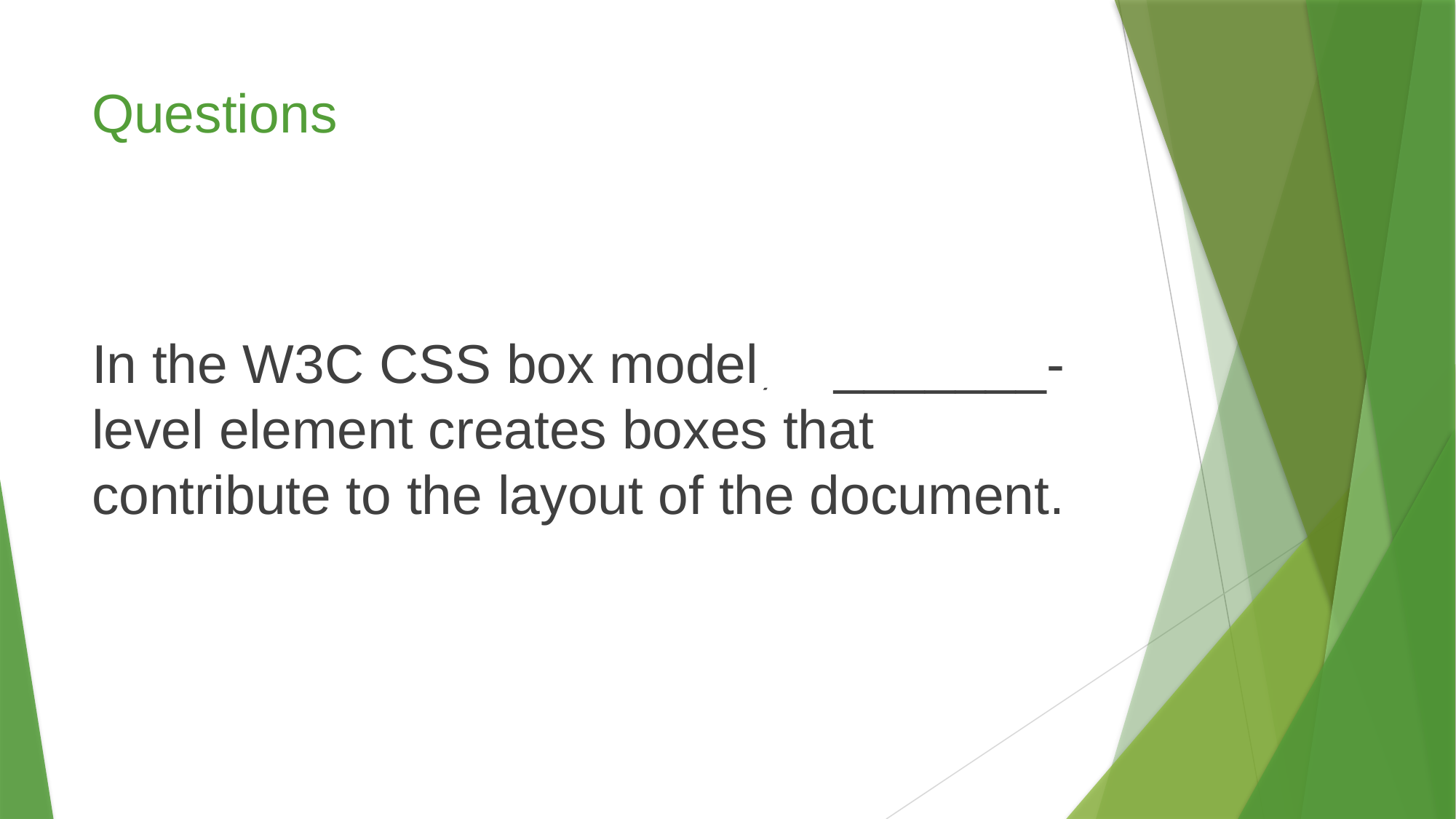

# Questions
In the W3C CSS box model, a _______-level element creates boxes that contribute to the layout of the document.
block